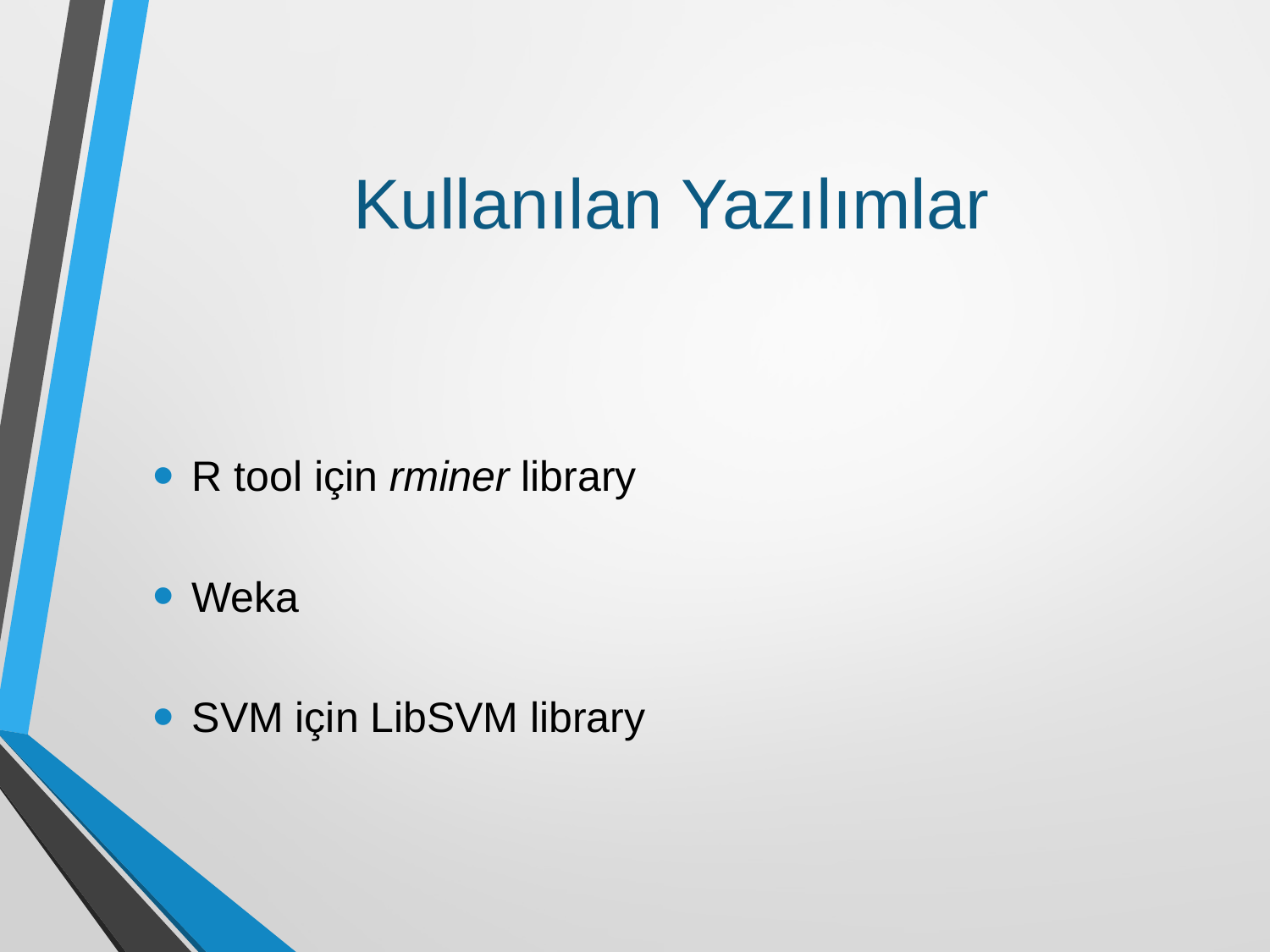

# Kullanılan Yazılımlar
R tool için rminer library
Weka
SVM için LibSVM library